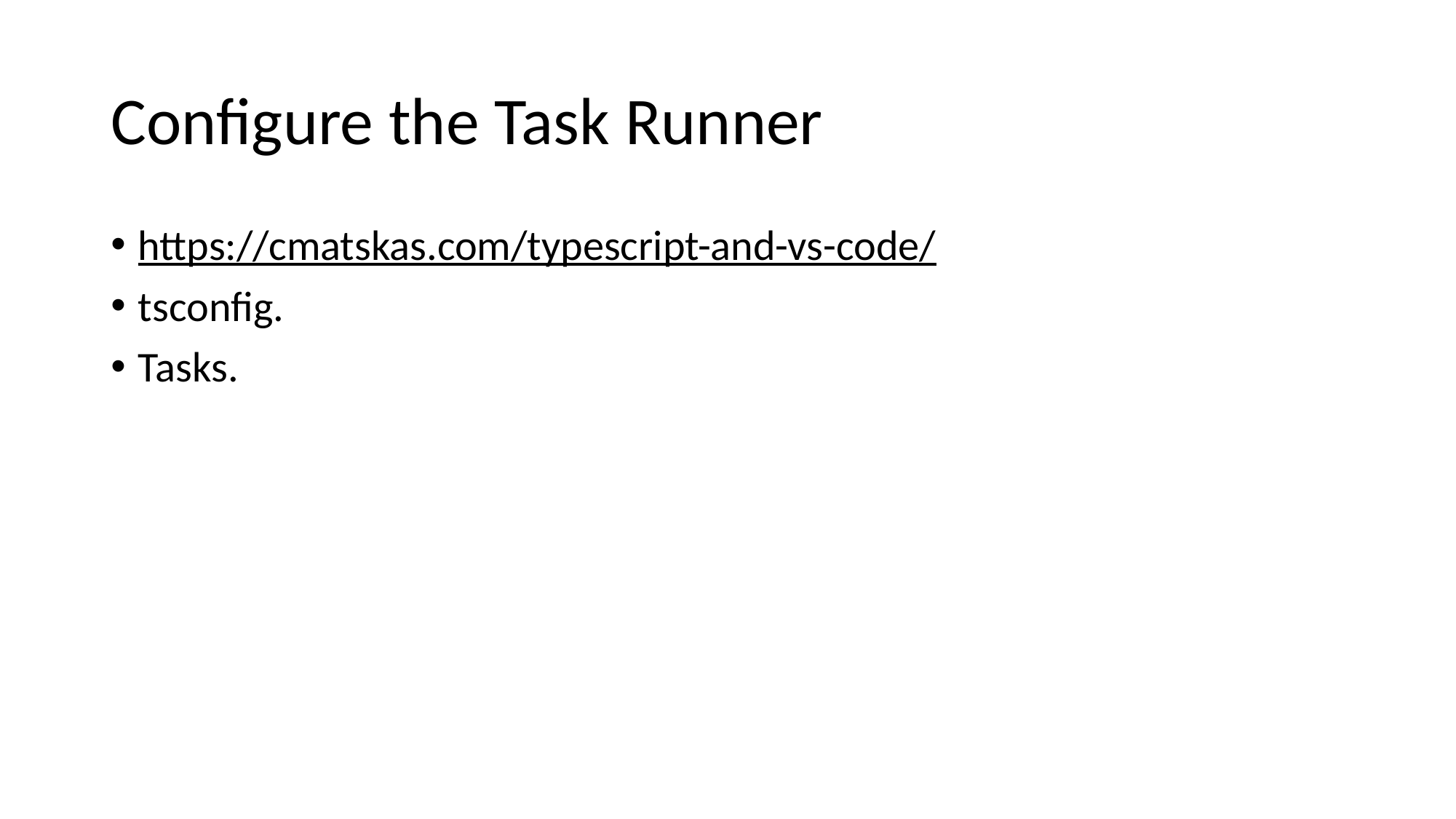

# Configure the Task Runner
https://cmatskas.com/typescript-and-vs-code/
tsconfig.
Tasks.